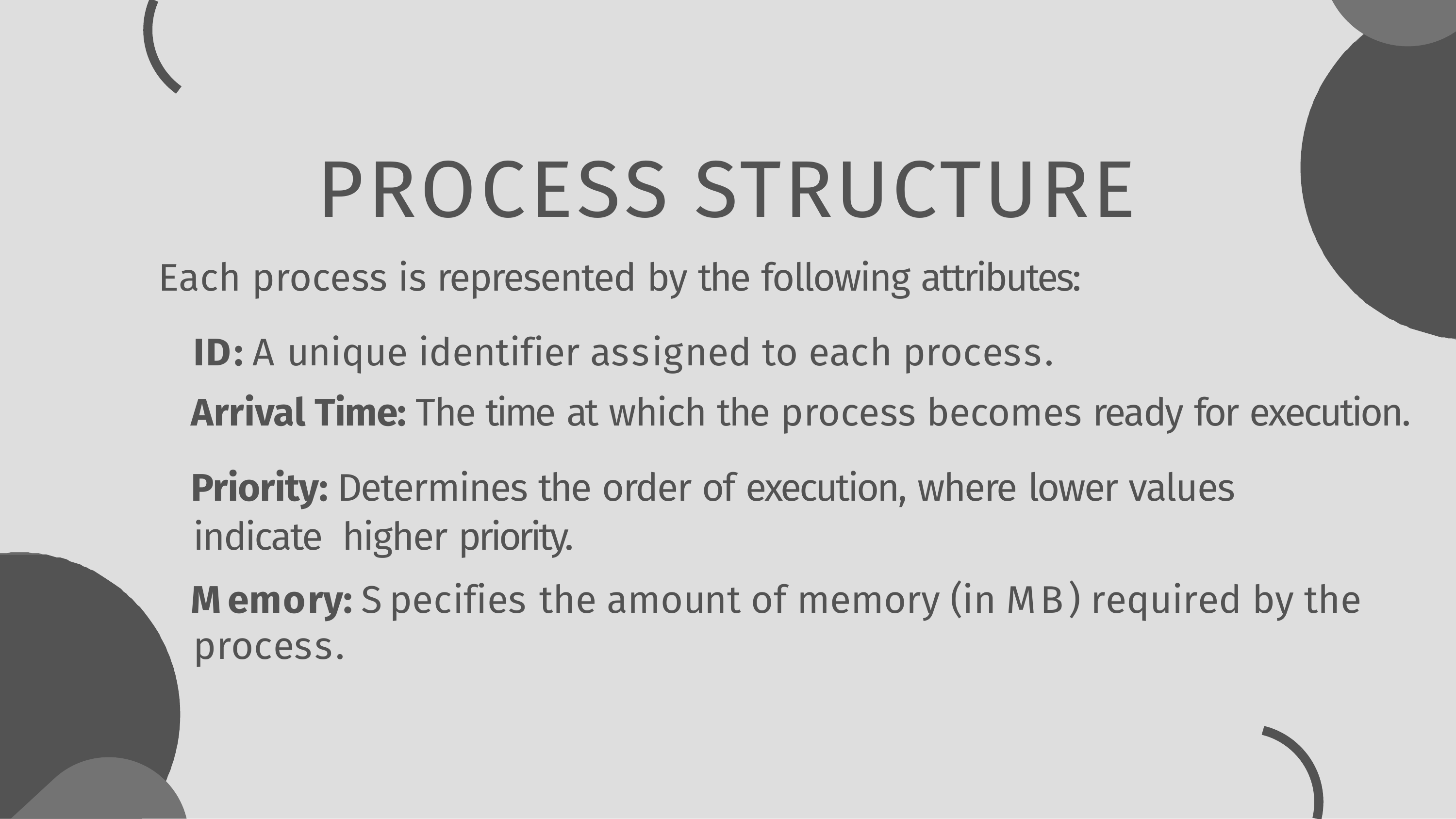

# PROCESS STRUCTURE
Each process is represented by the following attributes:
ID: A unique identifier assigned to each process.
Arrival Time: The time at which the process becomes ready for execution.
Priority: Determines the order of execution, where lower values indicate  higher priority.
Memory: Specifies the amount of memory (in MB) required by the process.